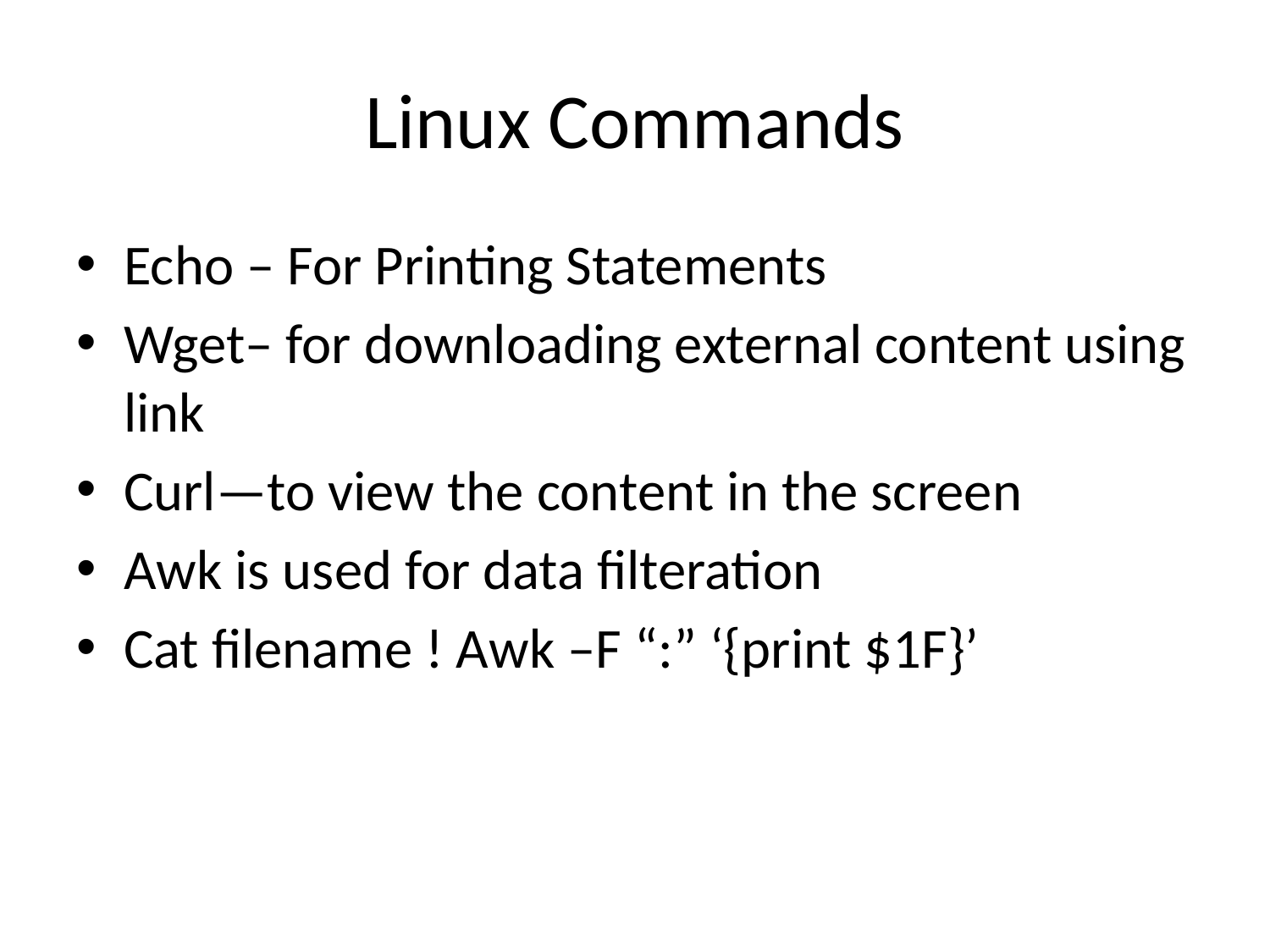

# Linux Commands
Echo – For Printing Statements
Wget– for downloading external content using link
Curl—to view the content in the screen
Awk is used for data filteration
Cat filename ! Awk –F “:” ‘{print $1F}’